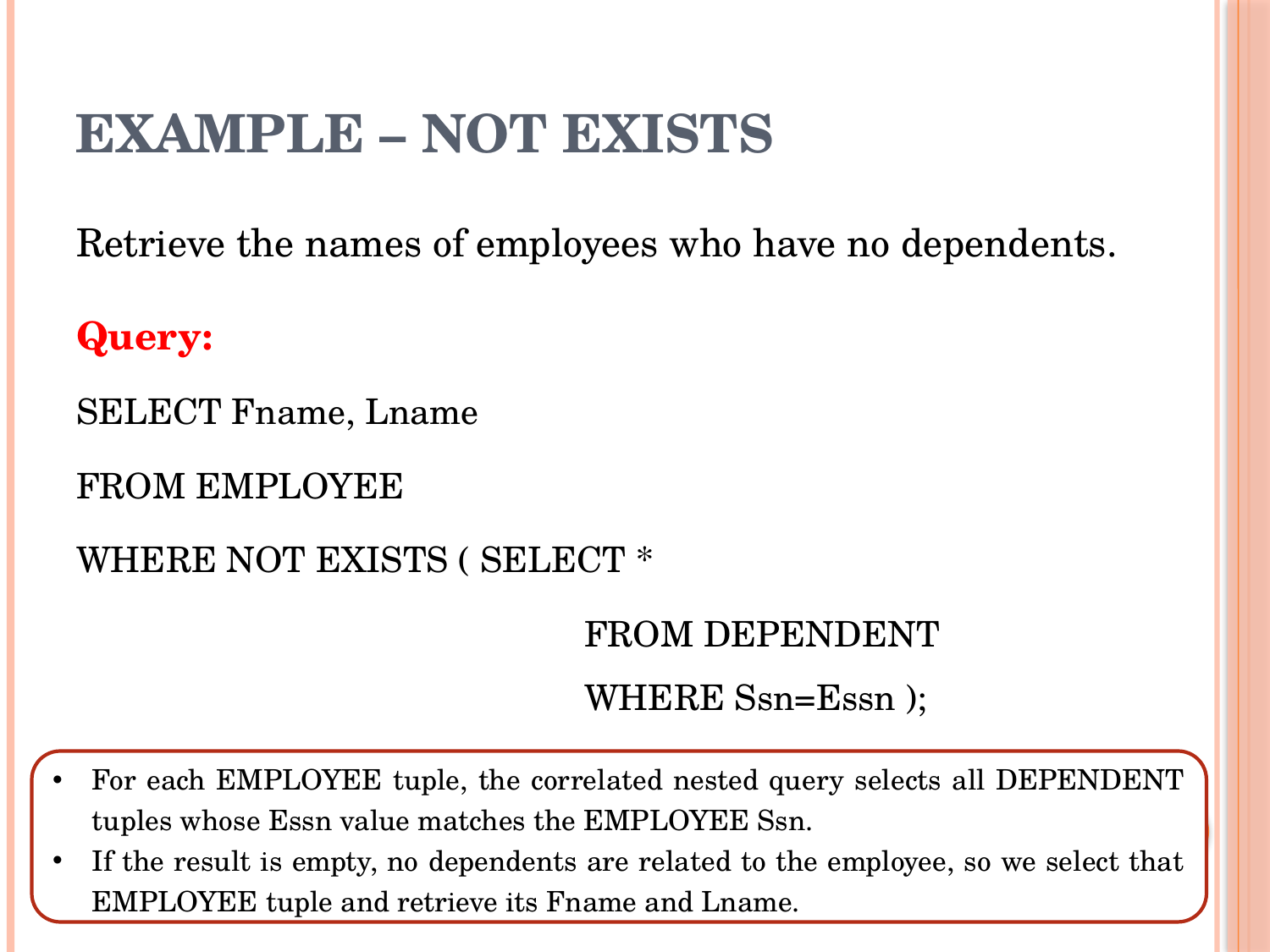

# Example – NOT EXISTS
Retrieve the names of employees who have no dependents.

Query:
SELECT Fname, Lname
FROM EMPLOYEE
WHERE NOT EXISTS ( SELECT *
				FROM DEPENDENT 						WHERE Ssn=Essn );
For each EMPLOYEE tuple, the correlated nested query selects all DEPENDENT tuples whose Essn value matches the EMPLOYEE Ssn.
If the result is empty, no dependents are related to the employee, so we select that EMPLOYEE tuple and retrieve its Fname and Lname.